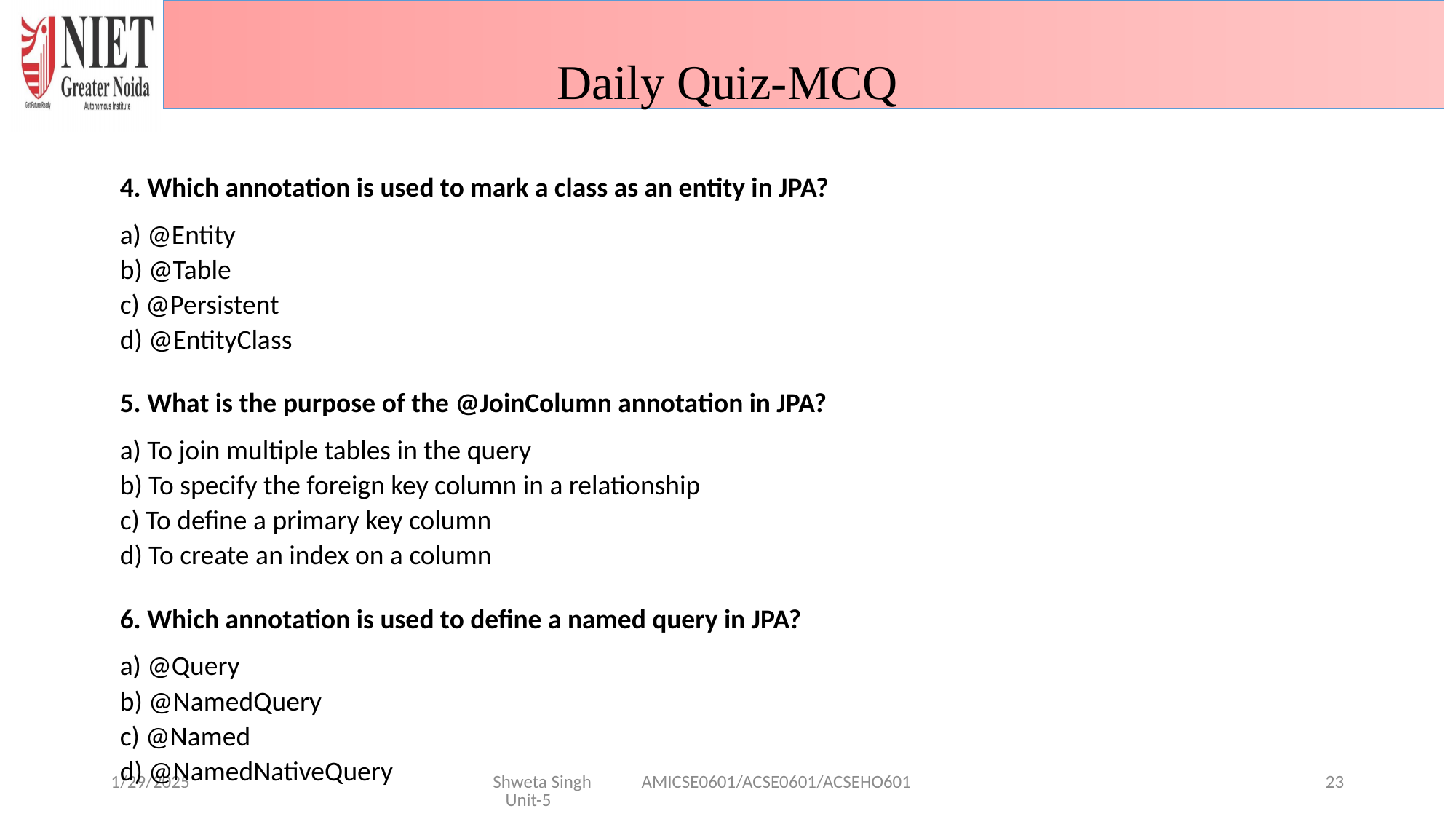

Daily Quiz-MCQ
4. Which annotation is used to mark a class as an entity in JPA?
a) @Entity
b) @Table
c) @Persistent
d) @EntityClass
5. What is the purpose of the @JoinColumn annotation in JPA?
a) To join multiple tables in the query
b) To specify the foreign key column in a relationship
c) To define a primary key column
d) To create an index on a column
6. Which annotation is used to define a named query in JPA?
a) @Query
b) @NamedQuery
c) @Named
d) @NamedNativeQuery
1/29/2025
Shweta Singh            AMICSE0601/ACSE0601/ACSEHO601               Unit-5
23